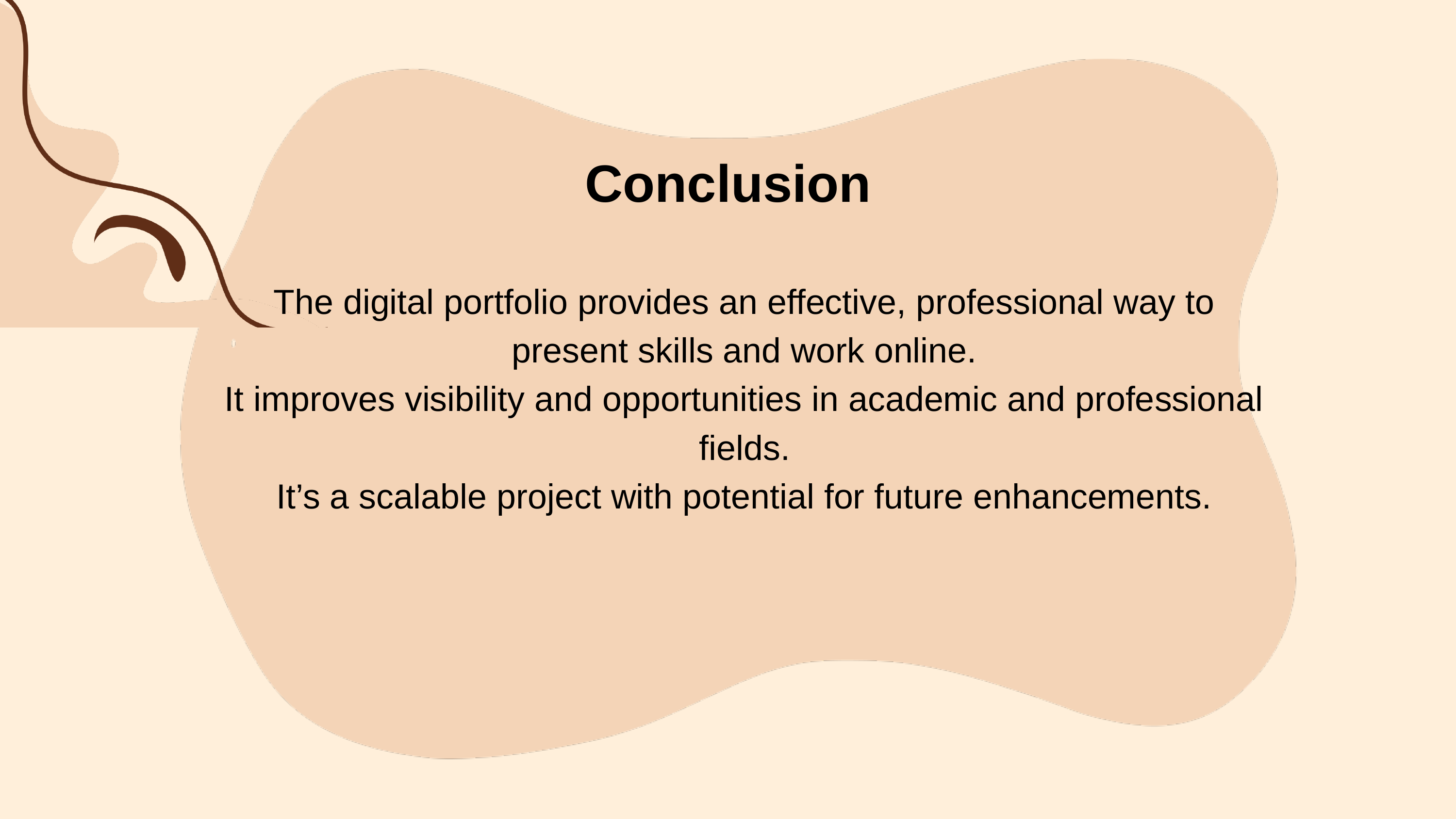

Conclusion
The digital portfolio provides an effective, professional way to present skills and work online.
It improves visibility and opportunities in academic and professional fields.
It’s a scalable project with potential for future enhancements.